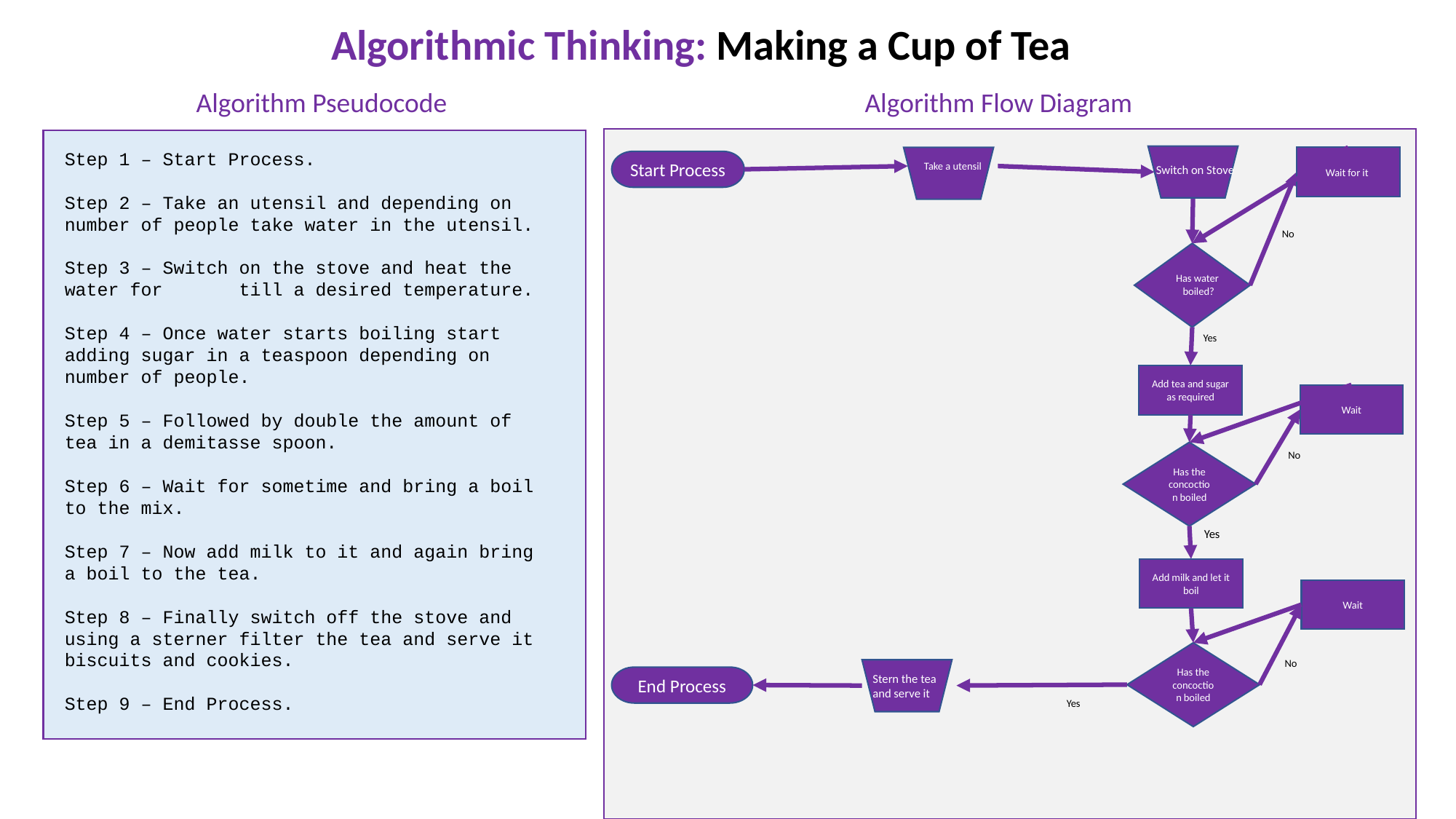

Algorithmic Thinking: Making a Cup of Tea
Algorithm Pseudocode
Algorithm Flow Diagram

Step 1 – Start Process.

Step 2 – Take an utensil and depending on number of people take water in the utensil.

Step 3 – Switch on the stove and heat the water for       till a desired temperature.

Step 4 – Once water starts boiling start adding sugar in a teaspoon depending on number of people.

Step 5 – Followed by double the amount of tea in a demitasse spoon.

Step 6 – Wait for sometime and bring a boil to the mix.

Step 7 – Now add milk to it and again bring a boil to the tea.

Step 8 – Finally switch off the stove and using a sterner filter the tea and serve it biscuits and cookies.

Step 9 – End Process.

Take a utensil
No

Has water
boiled?
Yes
Add tea and sugar as required
Wait for it
Start Process
Switch on Stove
Wait
Has the concoction boiled
No
Yes
Add milk and let it boil
Wait
Has the concoction boiled
No

Stern the tea and serve it
End Process
Yes